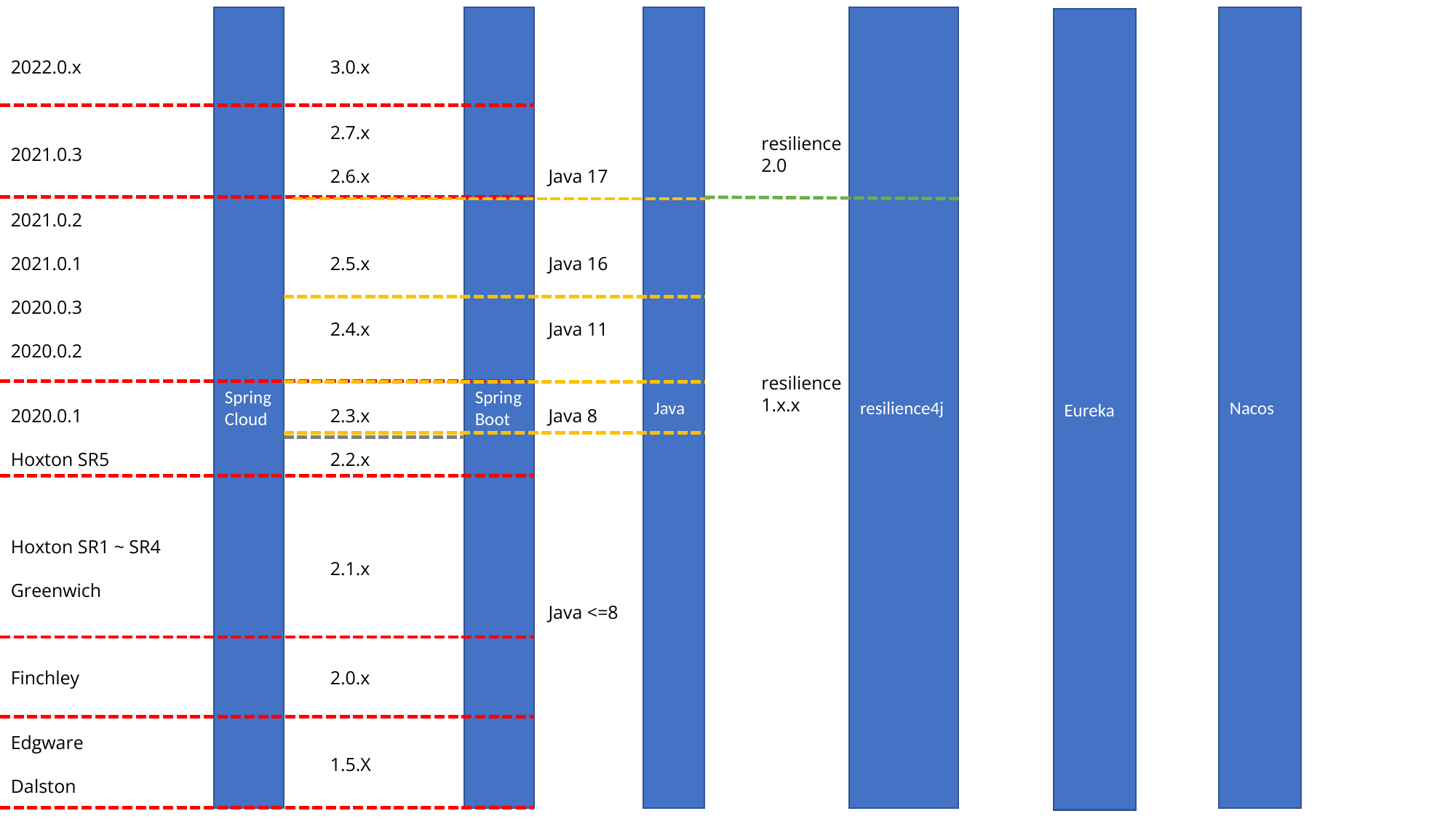

resilience
2.0

resilience
1.x.x

Nacos
resilience4j

Java 17

Java 16

Java 11

Java 8

Java <=8

Java
Spring Cloud

3.0.x

2.7.x

2.6.x

2.5.x

2.4.x

2.3.x

2.2.x

2.1.x

2.0.x

1.5.X
Spring Boot

2022.0.x

2021.0.3

2021.0.2

2021.0.1

2020.0.3

2020.0.2

2020.0.1

Hoxton SR5

Hoxton SR1 ~ SR4

Greenwich

Finchley

Edgware

Dalston
Eureka